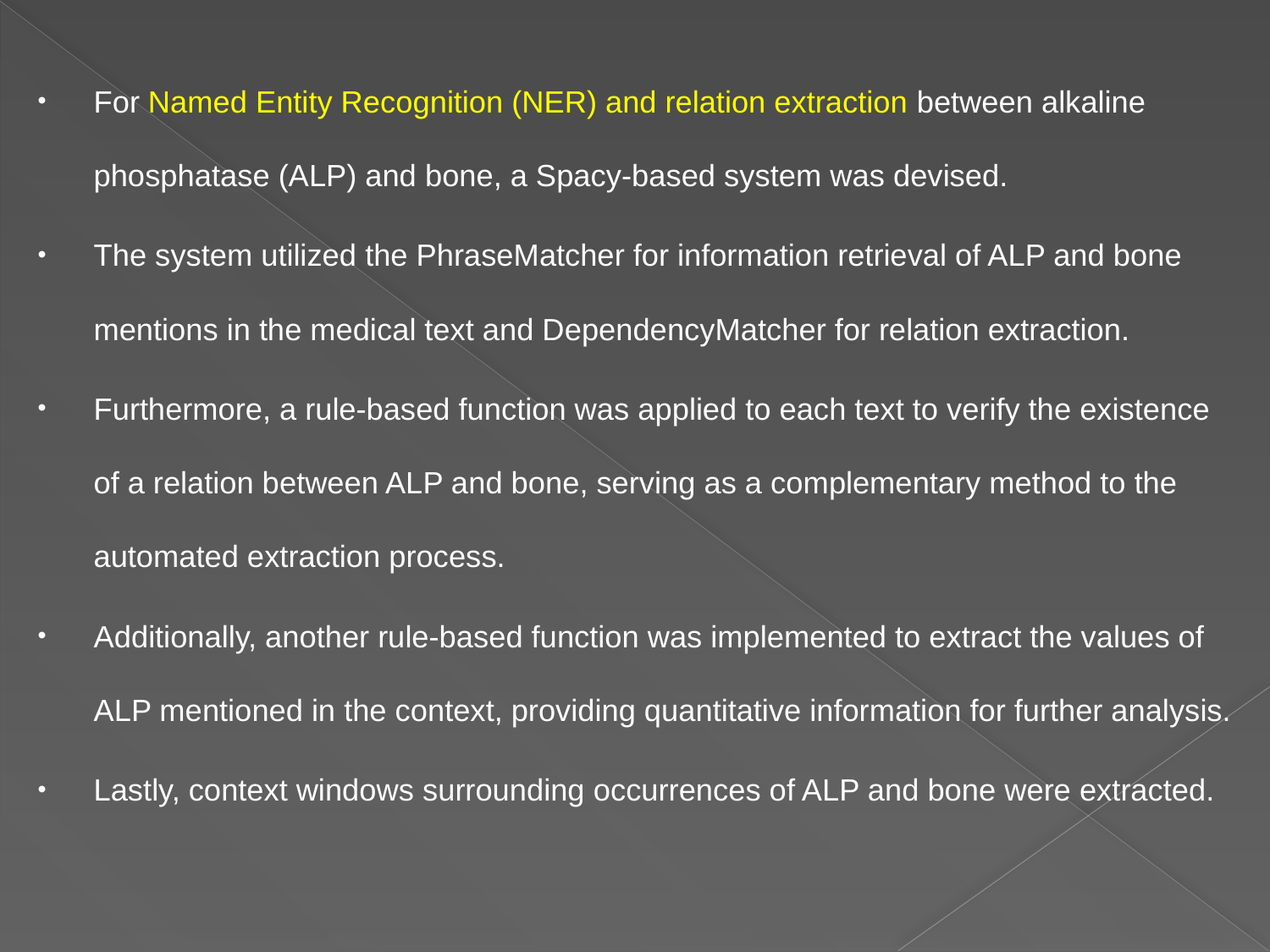

For Named Entity Recognition (NER) and relation extraction between alkaline phosphatase (ALP) and bone, a Spacy-based system was devised.
The system utilized the PhraseMatcher for information retrieval of ALP and bone mentions in the medical text and DependencyMatcher for relation extraction.
Furthermore, a rule-based function was applied to each text to verify the existence of a relation between ALP and bone, serving as a complementary method to the automated extraction process.
Additionally, another rule-based function was implemented to extract the values of ALP mentioned in the context, providing quantitative information for further analysis.
Lastly, context windows surrounding occurrences of ALP and bone were extracted.